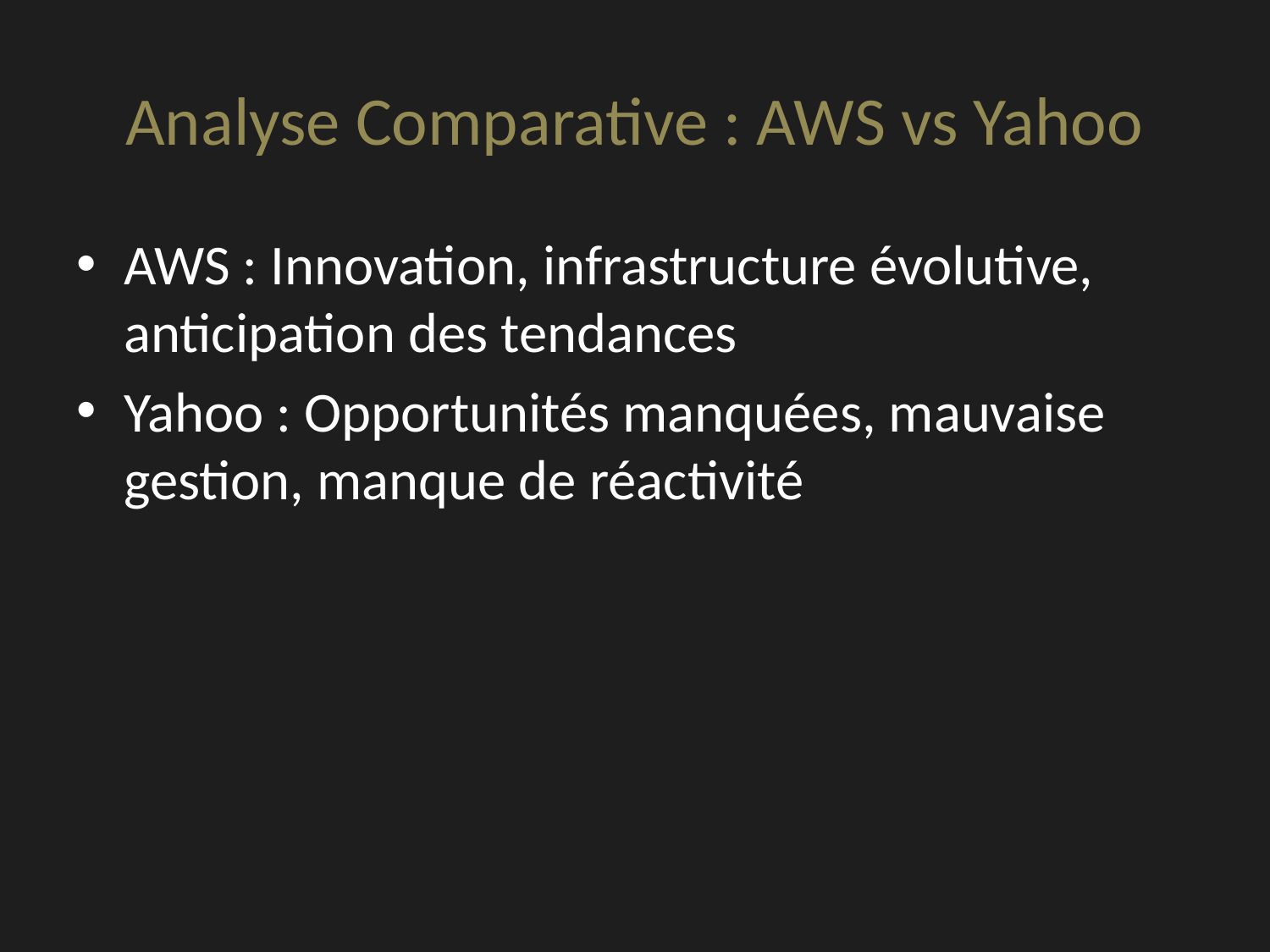

# Analyse Comparative : AWS vs Yahoo
AWS : Innovation, infrastructure évolutive, anticipation des tendances
Yahoo : Opportunités manquées, mauvaise gestion, manque de réactivité